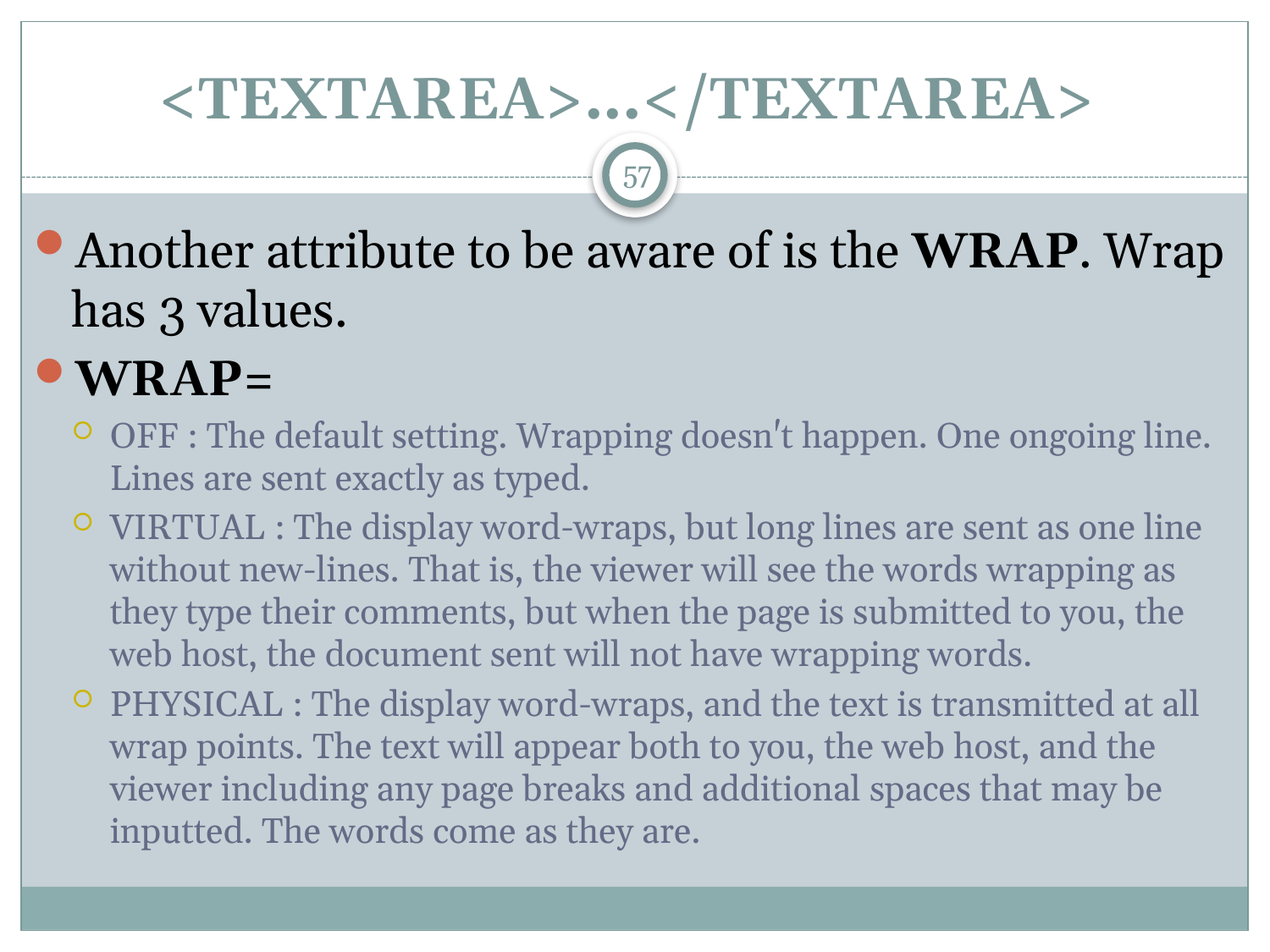

# <TEXTAREA>...</TEXTAREA>
57
Another attribute to be aware of is the WRAP. Wrap has 3 values.
WRAP=
OFF : The default setting. Wrapping doesn't happen. One ongoing line. Lines are sent exactly as typed.
VIRTUAL : The display word-wraps, but long lines are sent as one line without new-lines. That is, the viewer will see the words wrapping as they type their comments, but when the page is submitted to you, the web host, the document sent will not have wrapping words.
PHYSICAL : The display word-wraps, and the text is transmitted at all wrap points. The text will appear both to you, the web host, and the viewer including any page breaks and additional spaces that may be inputted. The words come as they are.